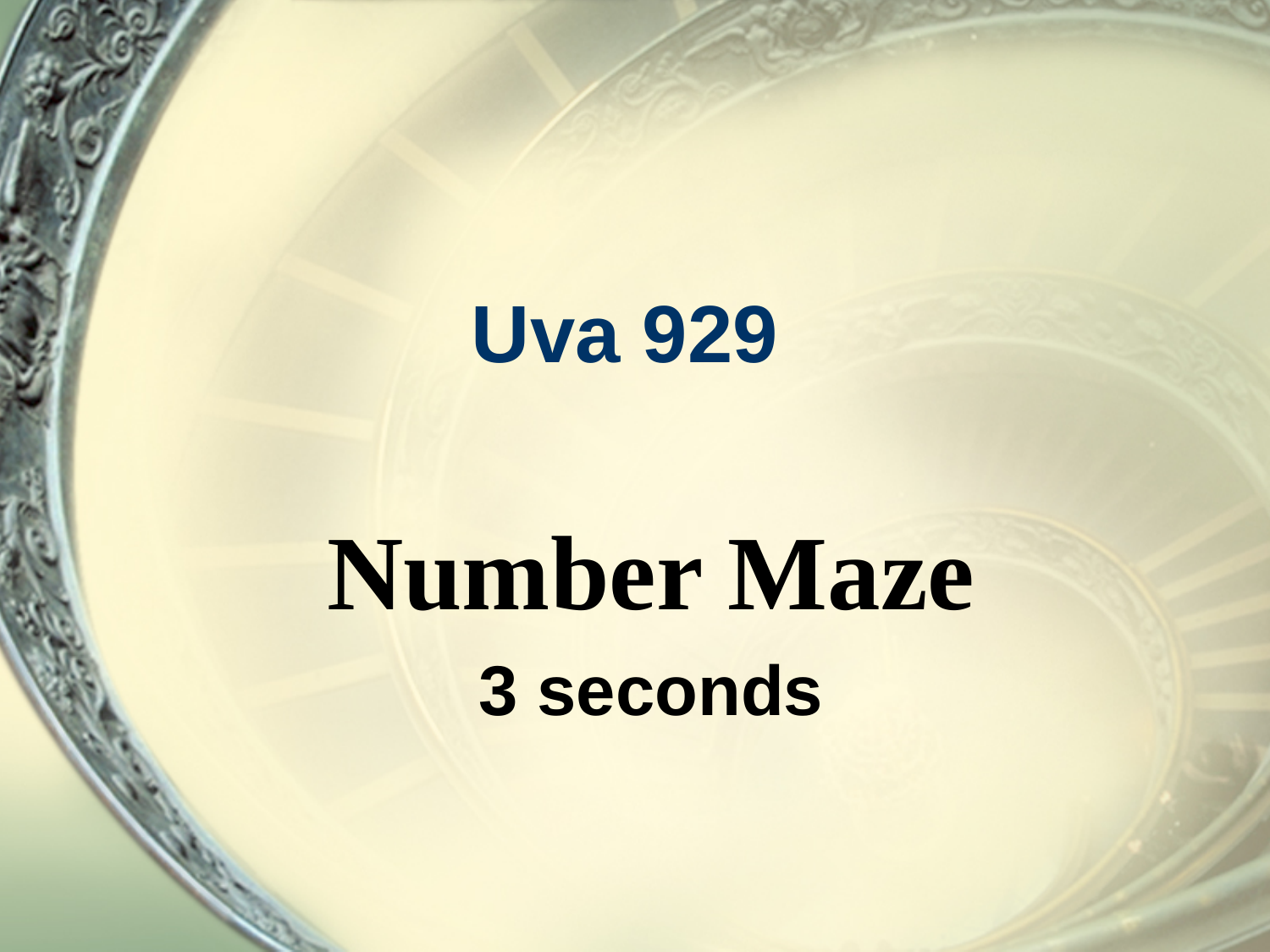

# Uva 929
Number Maze
3 seconds